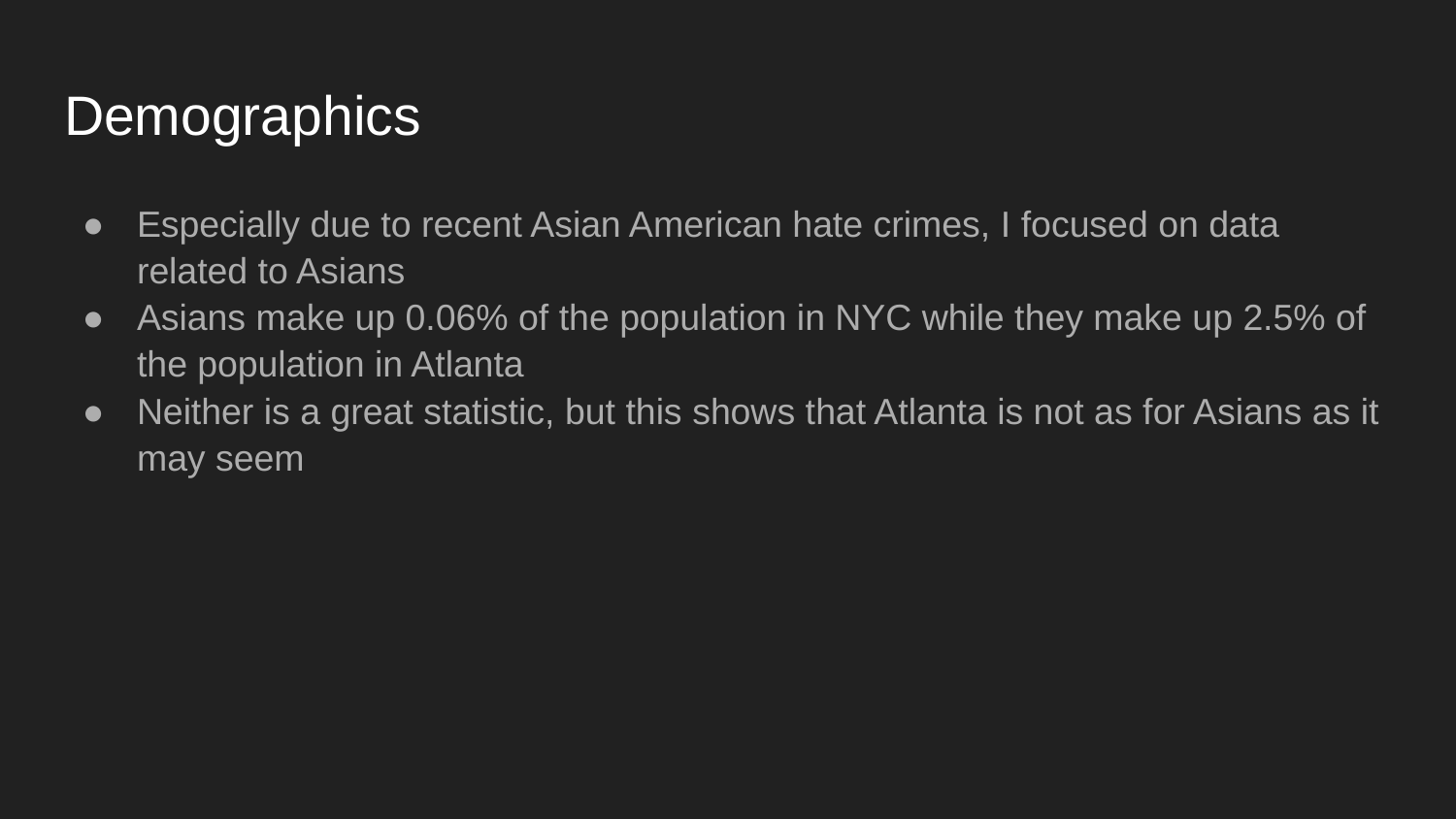

# Demographics
Especially due to recent Asian American hate crimes, I focused on data related to Asians
Asians make up 0.06% of the population in NYC while they make up 2.5% of the population in Atlanta
Neither is a great statistic, but this shows that Atlanta is not as for Asians as it may seem